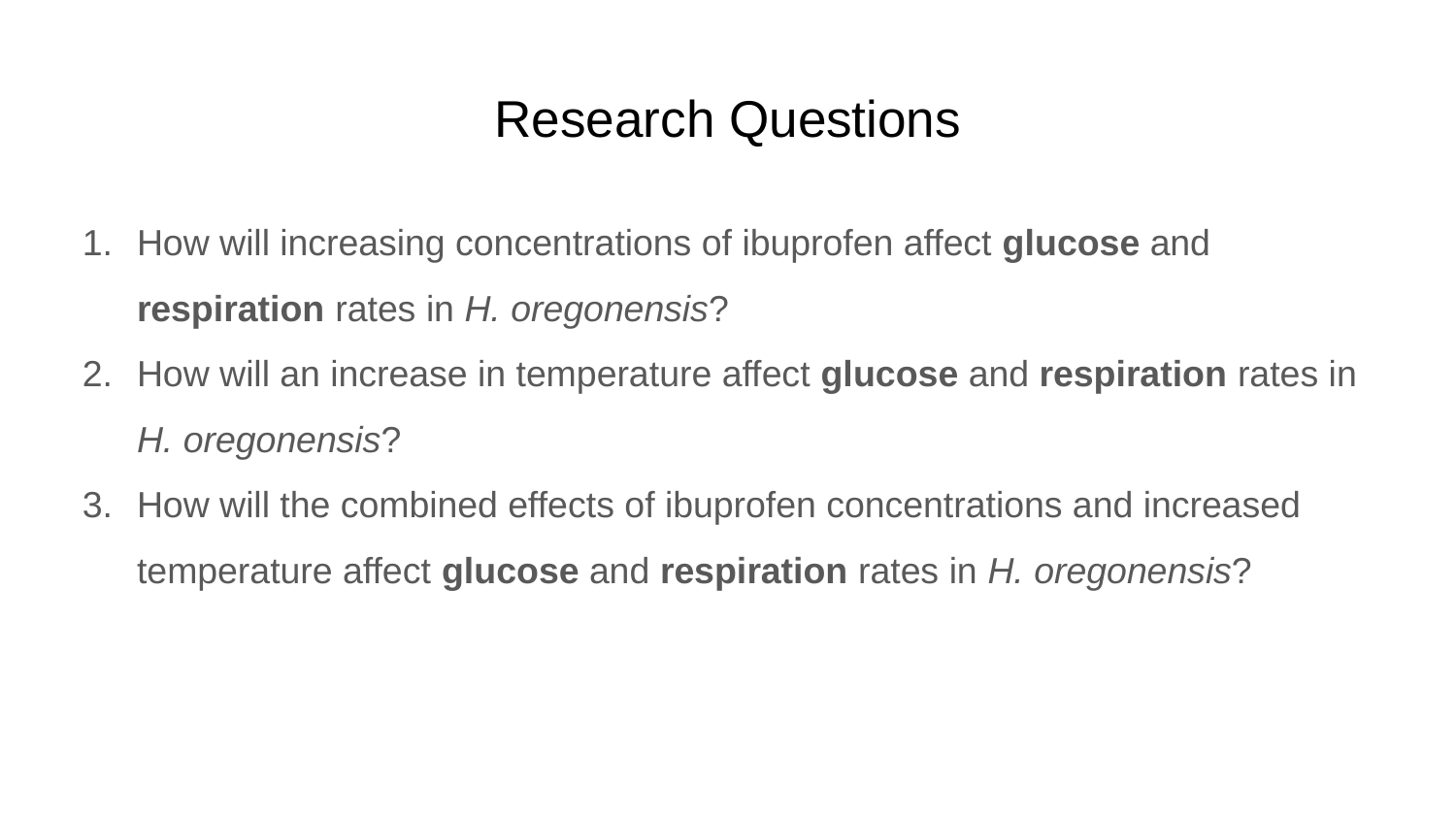

# Research Questions
How will increasing concentrations of ibuprofen affect glucose and respiration rates in H. oregonensis?
How will an increase in temperature affect glucose and respiration rates in H. oregonensis?
How will the combined effects of ibuprofen concentrations and increased temperature affect glucose and respiration rates in H. oregonensis?